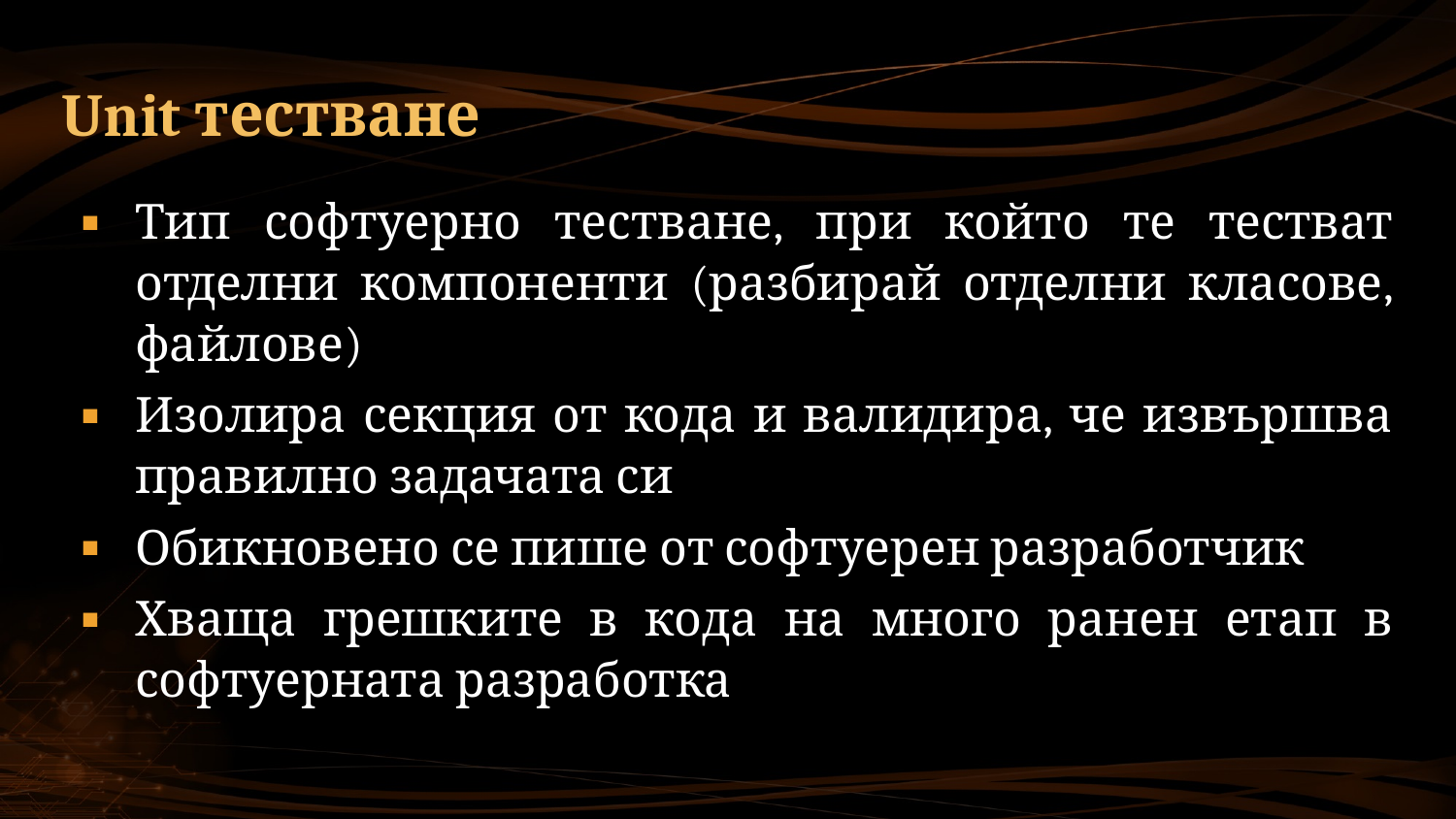

# Unit тестване
Тип софтуерно тестване, при който те тестват отделни компоненти (разбирай отделни класове, файлове)
Изолира секция от кода и валидира, че извършва правилно задачата си
Обикновено се пише от софтуерен разработчик
Хваща грешките в кода на много ранен етап в софтуерната разработка